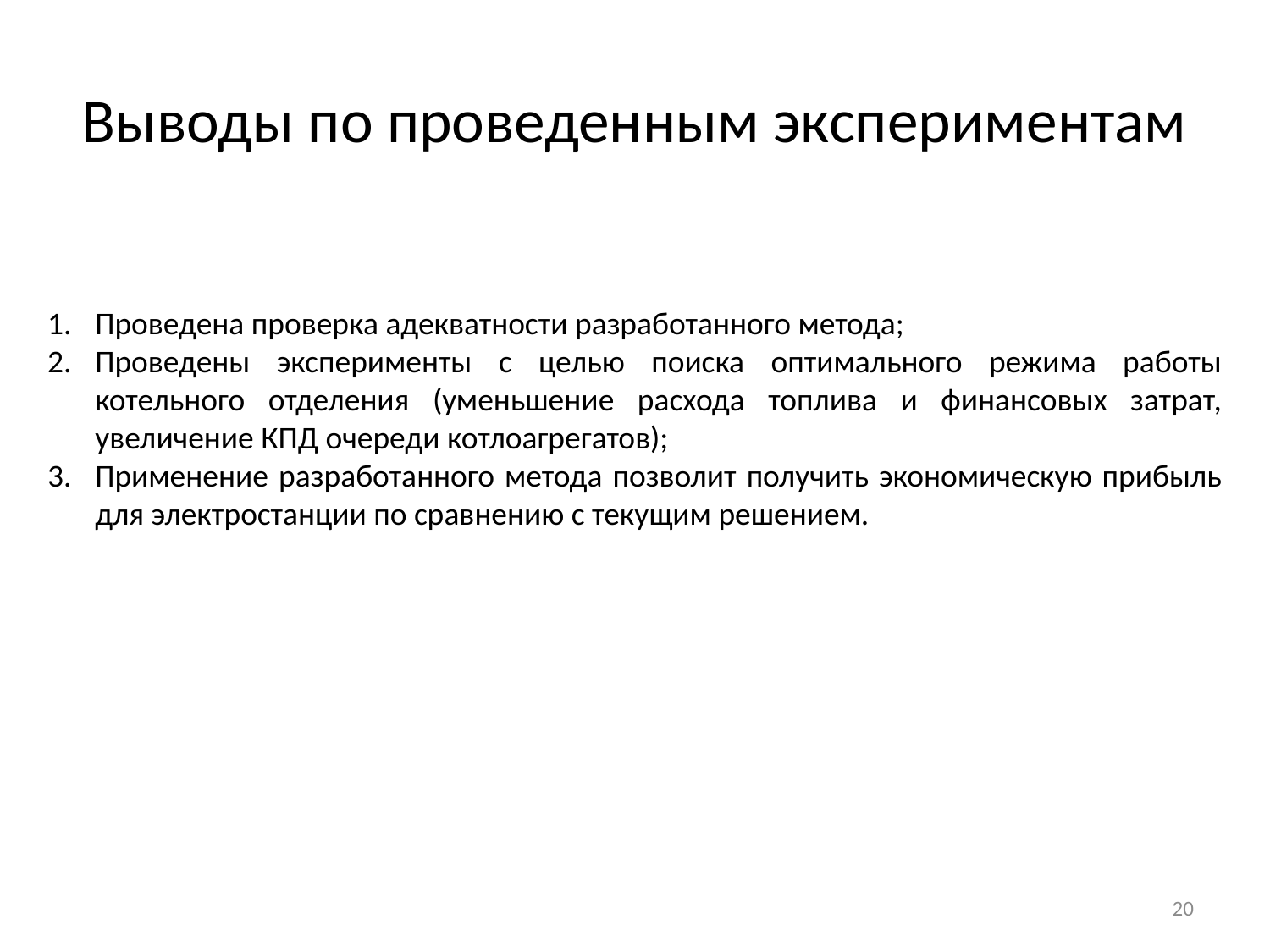

# Выводы по проведенным экспериментам
Проведена проверка адекватности разработанного метода;
Проведены эксперименты с целью поиска оптимального режима работы котельного отделения (уменьшение расхода топлива и финансовых затрат, увеличение КПД очереди котлоагрегатов);
Применение разработанного метода позволит получить экономическую прибыль для электростанции по сравнению с текущим решением.
20